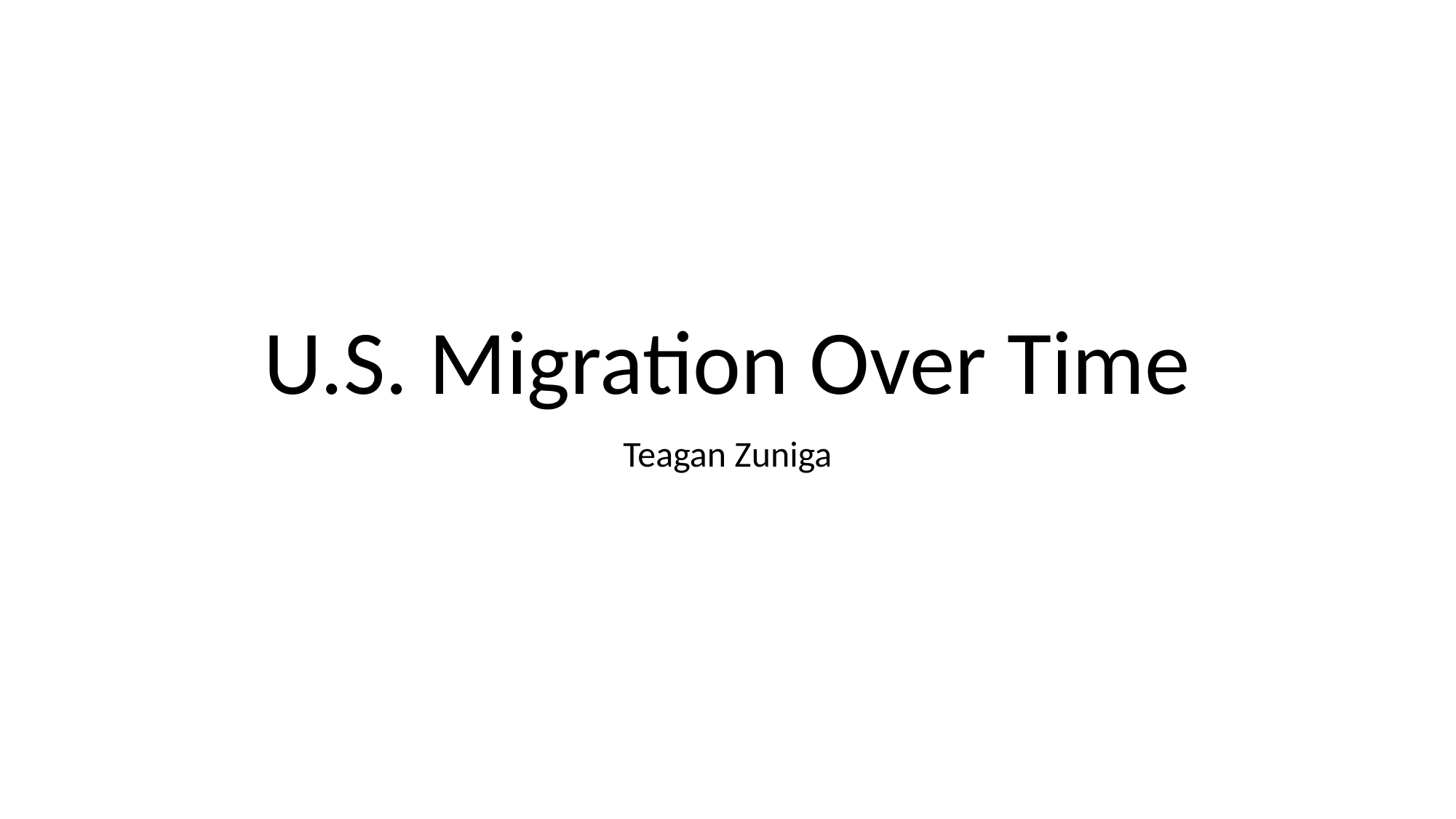

# U.S. Migration Over Time
Teagan Zuniga